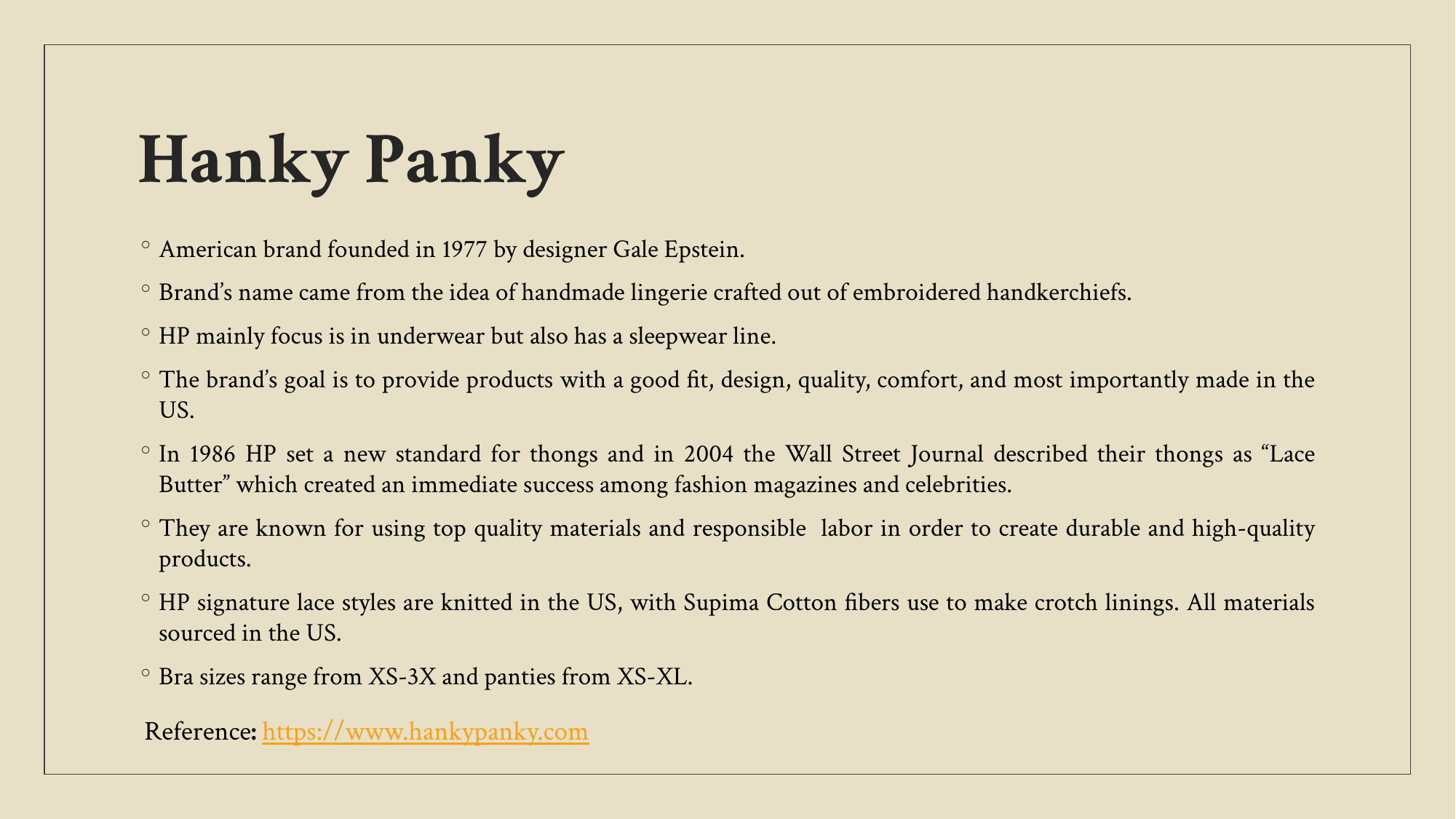

# Hanky Panky
American brand founded in 1977 by designer Gale Epstein.
Brand’s name came from the idea of handmade lingerie crafted out of embroidered handkerchiefs.
HP mainly focus is in underwear but also has a sleepwear line.
The brand’s goal is to provide products with a good fit, design, quality, comfort, and most importantly made in the US.
In 1986 HP set a new standard for thongs and in 2004 the Wall Street Journal described their thongs as “Lace Butter” which created an immediate success among fashion magazines and celebrities.
They are known for using top quality materials and responsible  labor in order to create durable and high-quality products.
HP signature lace styles are knitted in the US, with Supima Cotton fibers use to make crotch linings. All materials sourced in the US.
Bra sizes range from XS-3X and panties from XS-XL.

Reference: https://www.hankypanky.com